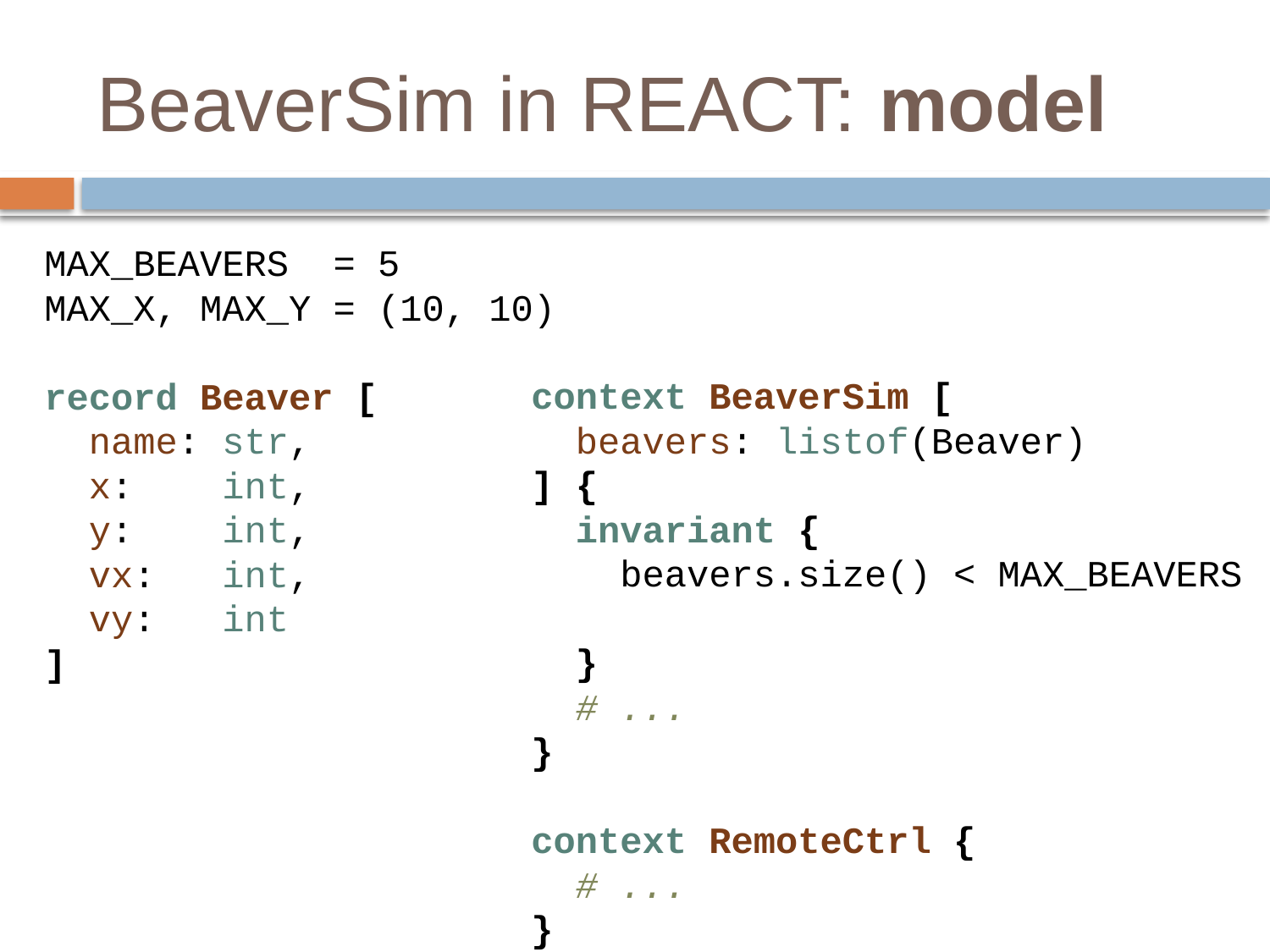

# BeaverSim in REACT: model

context BeaverSim [
  beavers: listof(Beaver)
] {
  invariant {
    beavers.size() < MAX_BEAVERS
  }
  # ...
}

context RemoteCtrl {
  # ...
}

MAX_BEAVERS  = 5
MAX_X, MAX_Y = (10, 10)

record Beaver [
  name: str,
  x:    int,
  y:    int,
  vx:   int,
  vy:   int
]